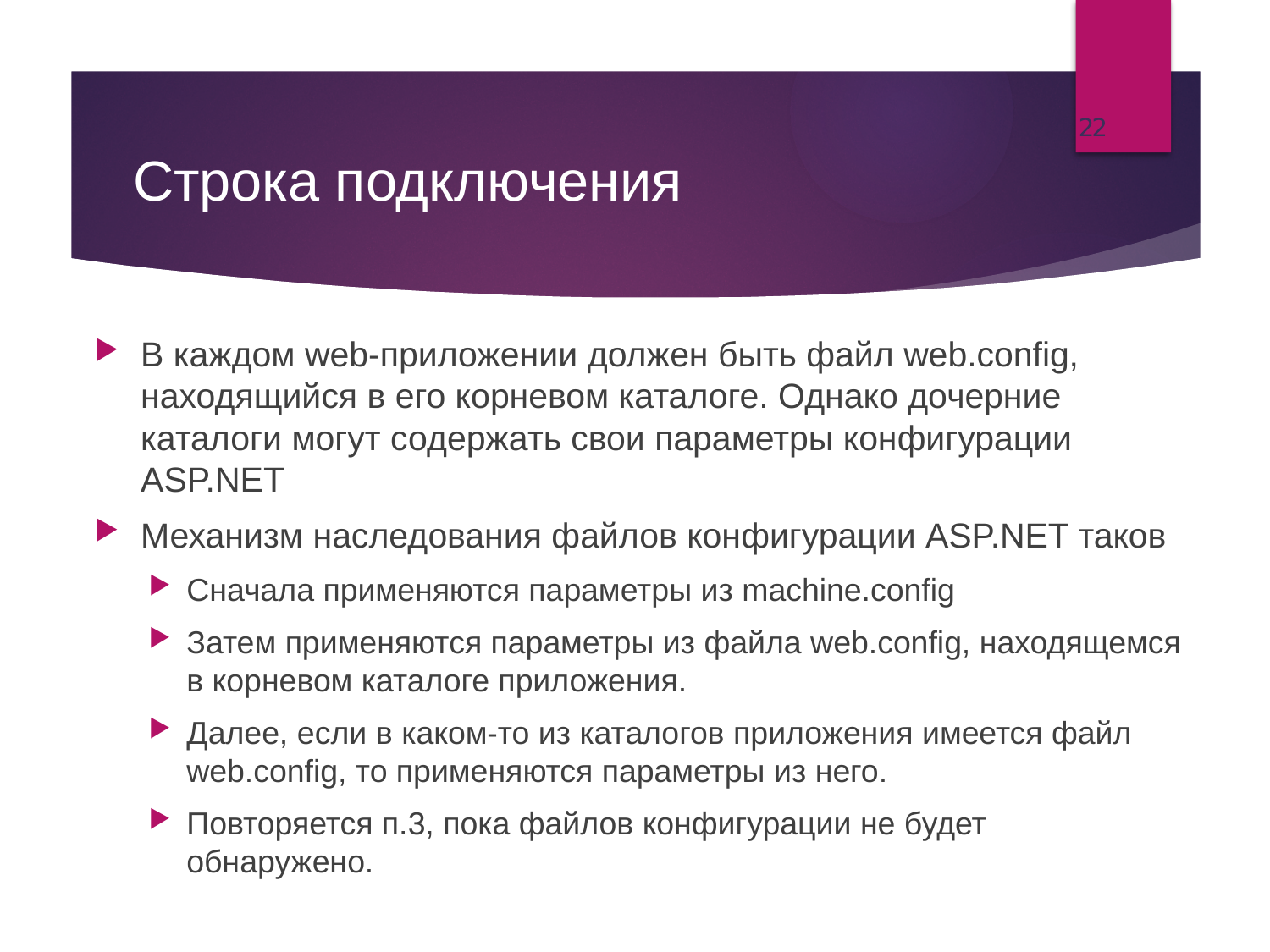

22
# Строка подключения
В каждом web-приложении должен быть файл web.config, находящийся в его корневом каталоге. Однако дочерние каталоги могут содержать свои параметры конфигурации ASP.NET
Механизм наследования файлов конфигурации ASP.NET таков
Сначала применяются параметры из machine.config
Затем применяются параметры из файла web.config, находящемся в корневом каталоге приложения.
Далее, если в каком-то из каталогов приложения имеется файл web.config, то применяются параметры из него.
Повторяется п.3, пока файлов конфигурации не будет обнаружено.